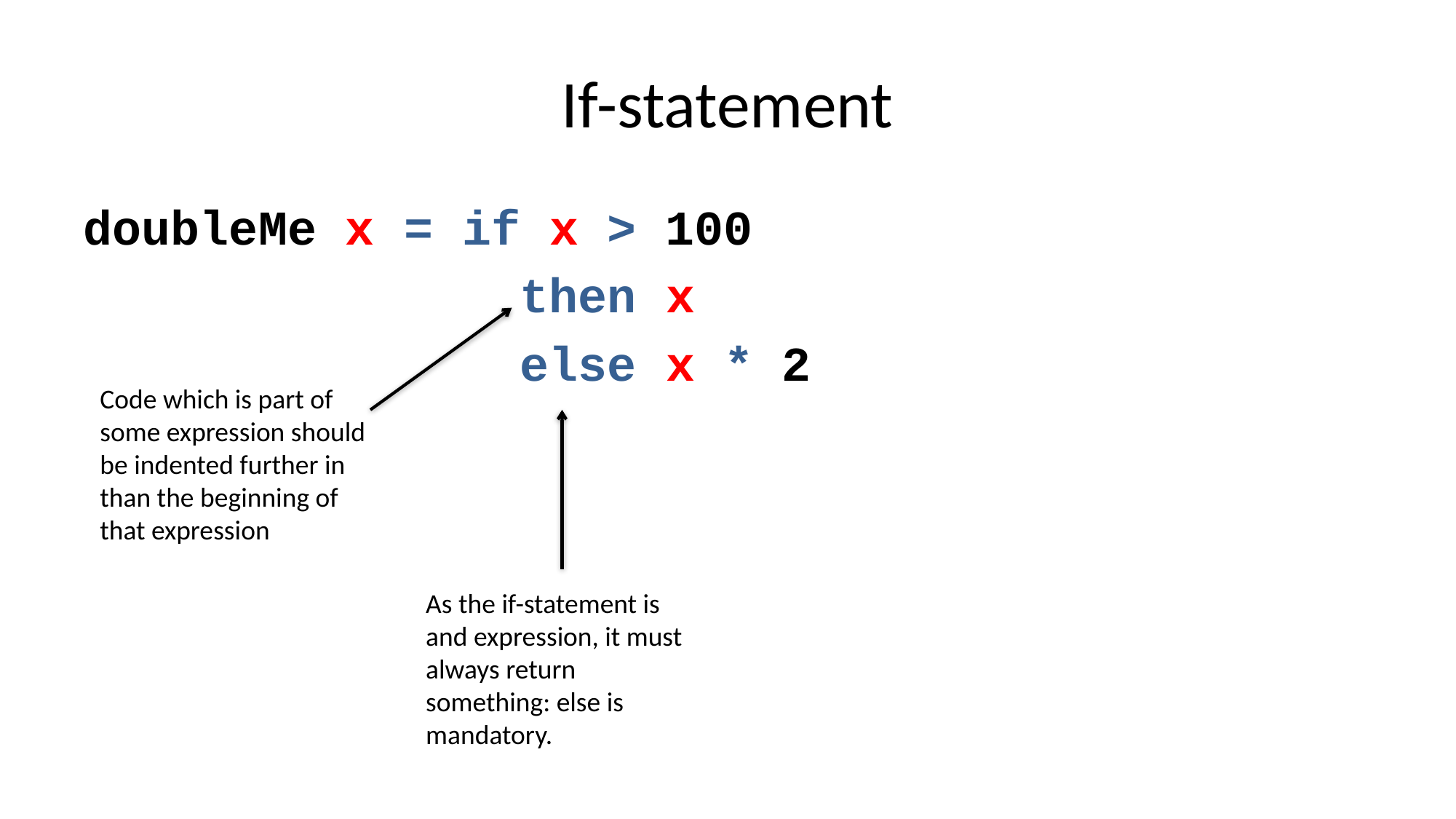

# If-statement
doubleMe x = if x > 100
               then x
               else x * 2

Code which is part of some expression should be indented further in than the beginning of that expression
As the if-statement is and expression, it must always return something: else is mandatory.